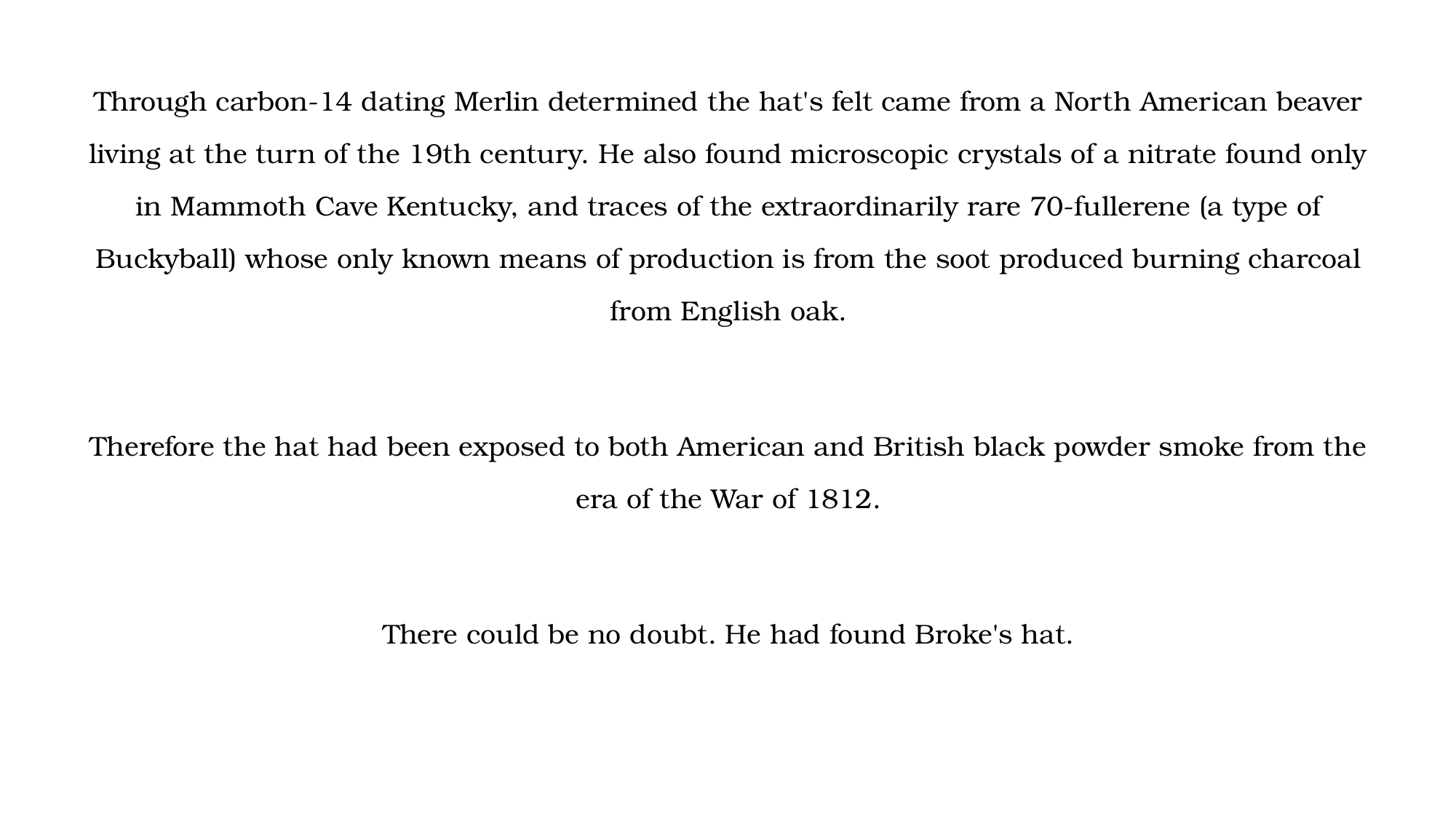

Through carbon-14 dating Merlin determined the hat's felt came from a North American beaver living at the turn of the 19th century. He also found microscopic crystals of a nitrate found only in Mammoth Cave Kentucky, and traces of the extraordinarily rare 70-fullerene (a type of Buckyball) whose only known means of production is from the soot produced burning charcoal from English oak.

Therefore the hat had been exposed to both American and British black powder smoke from the era of the War of 1812.

There could be no doubt. He had found Broke's hat.